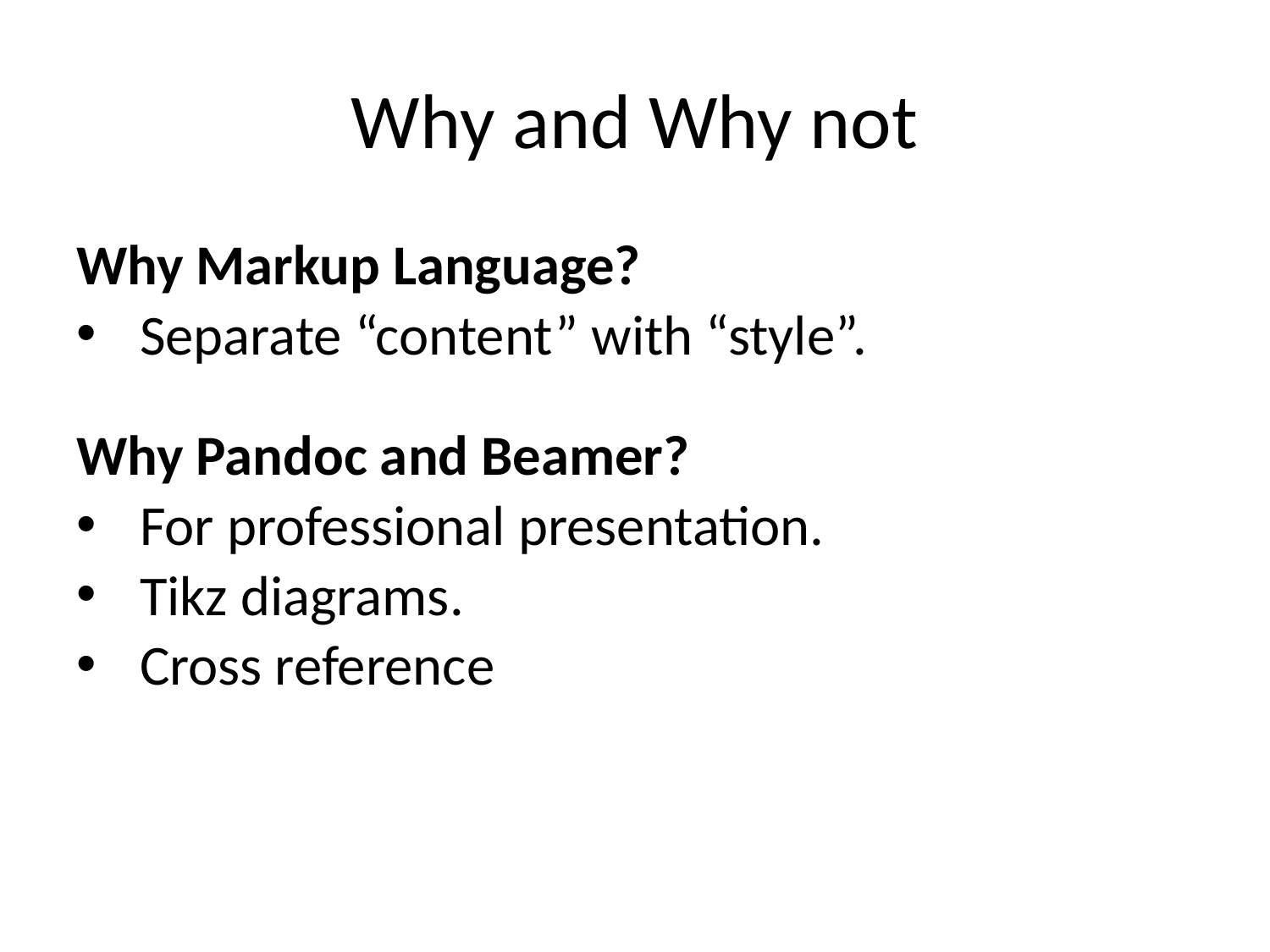

# Why and Why not
Why Markup Language?
Separate “content” with “style”.
Why Pandoc and Beamer?
For professional presentation.
Tikz diagrams.
Cross reference